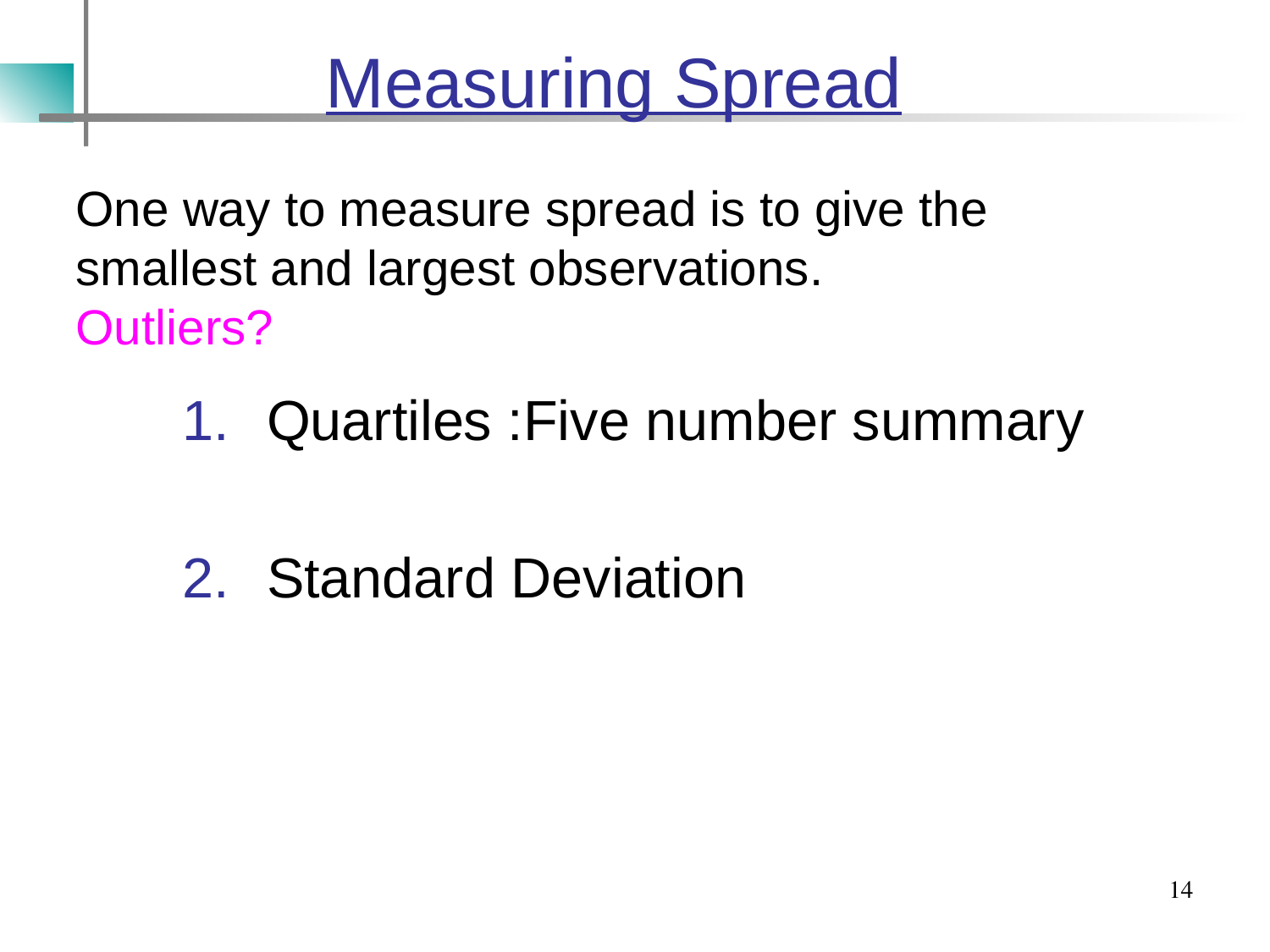

# Measuring Spread
One way to measure spread is to give the smallest and largest observations. Outliers?
Quartiles :Five number summary

Standard Deviation
14